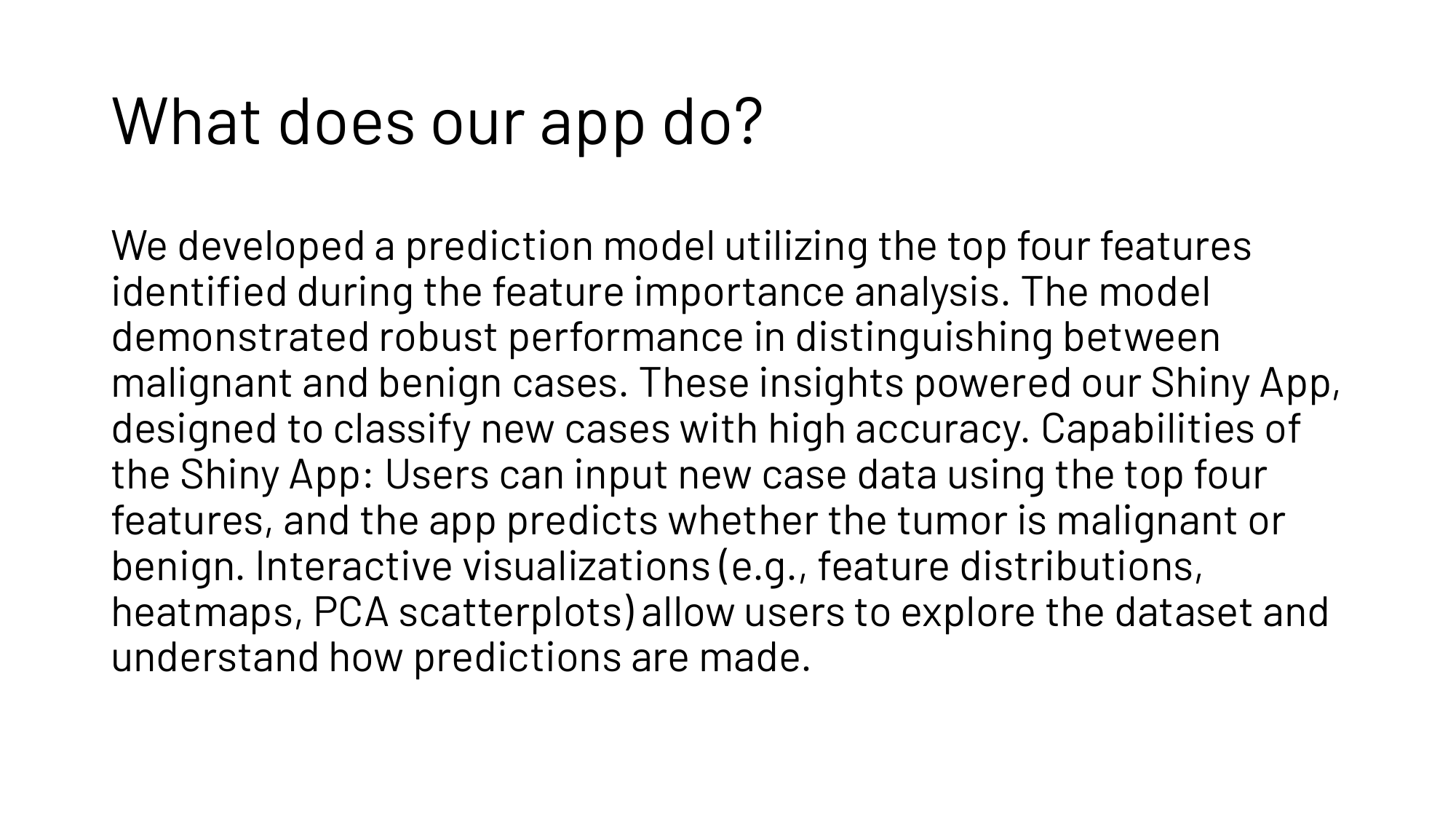

# What does our app do?
We developed a prediction model utilizing the top four features identified during the feature importance analysis. The model demonstrated robust performance in distinguishing between malignant and benign cases. These insights powered our Shiny App, designed to classify new cases with high accuracy. Capabilities of the Shiny App: Users can input new case data using the top four features, and the app predicts whether the tumor is malignant or benign. Interactive visualizations (e.g., feature distributions, heatmaps, PCA scatterplots) allow users to explore the dataset and understand how predictions are made.